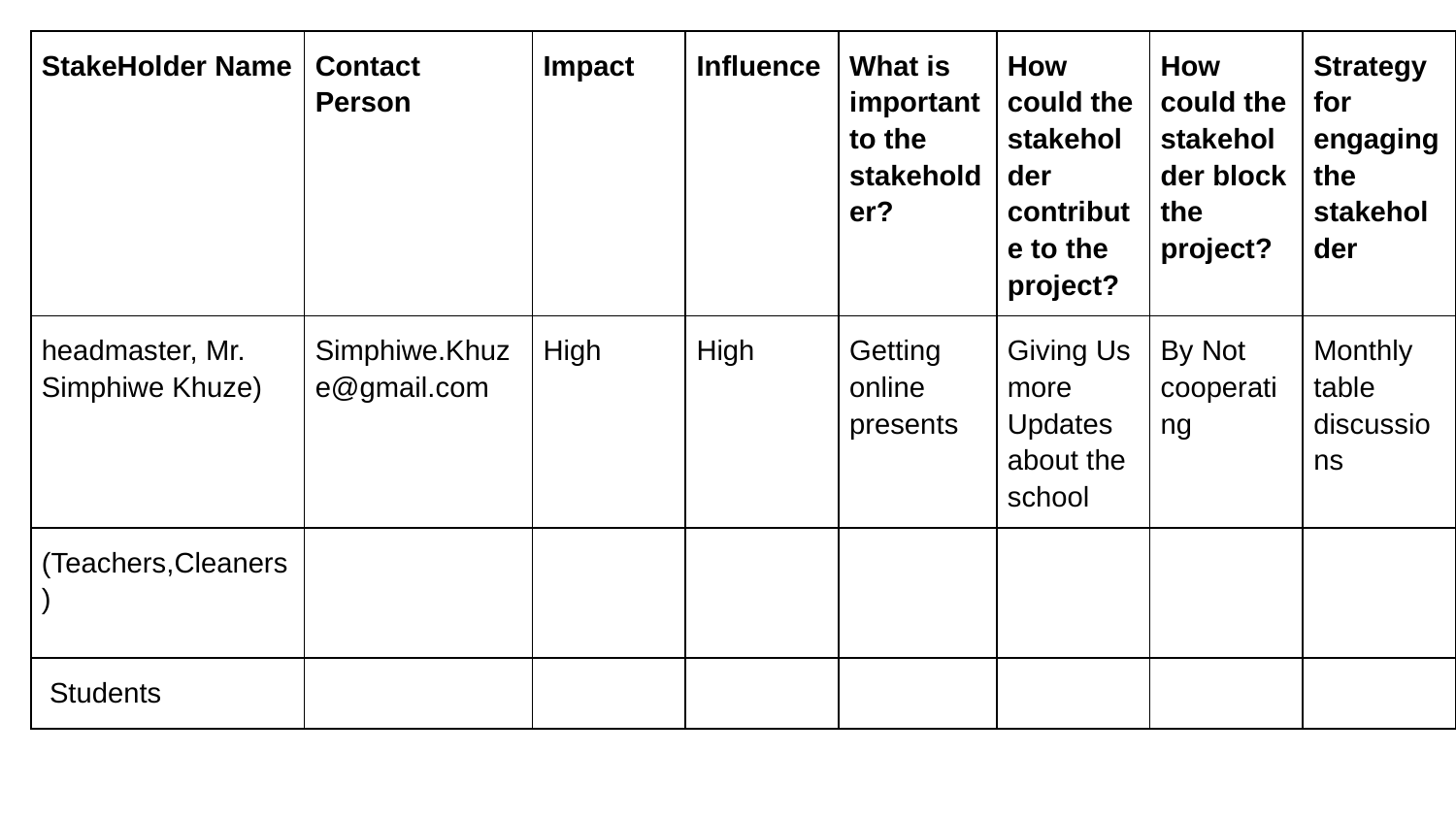

| StakeHolder Name | Contact Person | Impact | Influence | What is important to the stakeholder? | How could the stakeholder contribute to the project? | How could the stakeholder block the project? | Strategy for engaging the stakeholder |
| --- | --- | --- | --- | --- | --- | --- | --- |
| headmaster, Mr. Simphiwe Khuze) | Simphiwe.Khuze@gmail.com | High | High | Getting online presents | Giving Us more Updates about the school | By Not cooperating | Monthly table discussions |
| (Teachers,Cleaners) |  |  |  |  |  |  |  |
| Students |  |  |  |  |  |  |  |